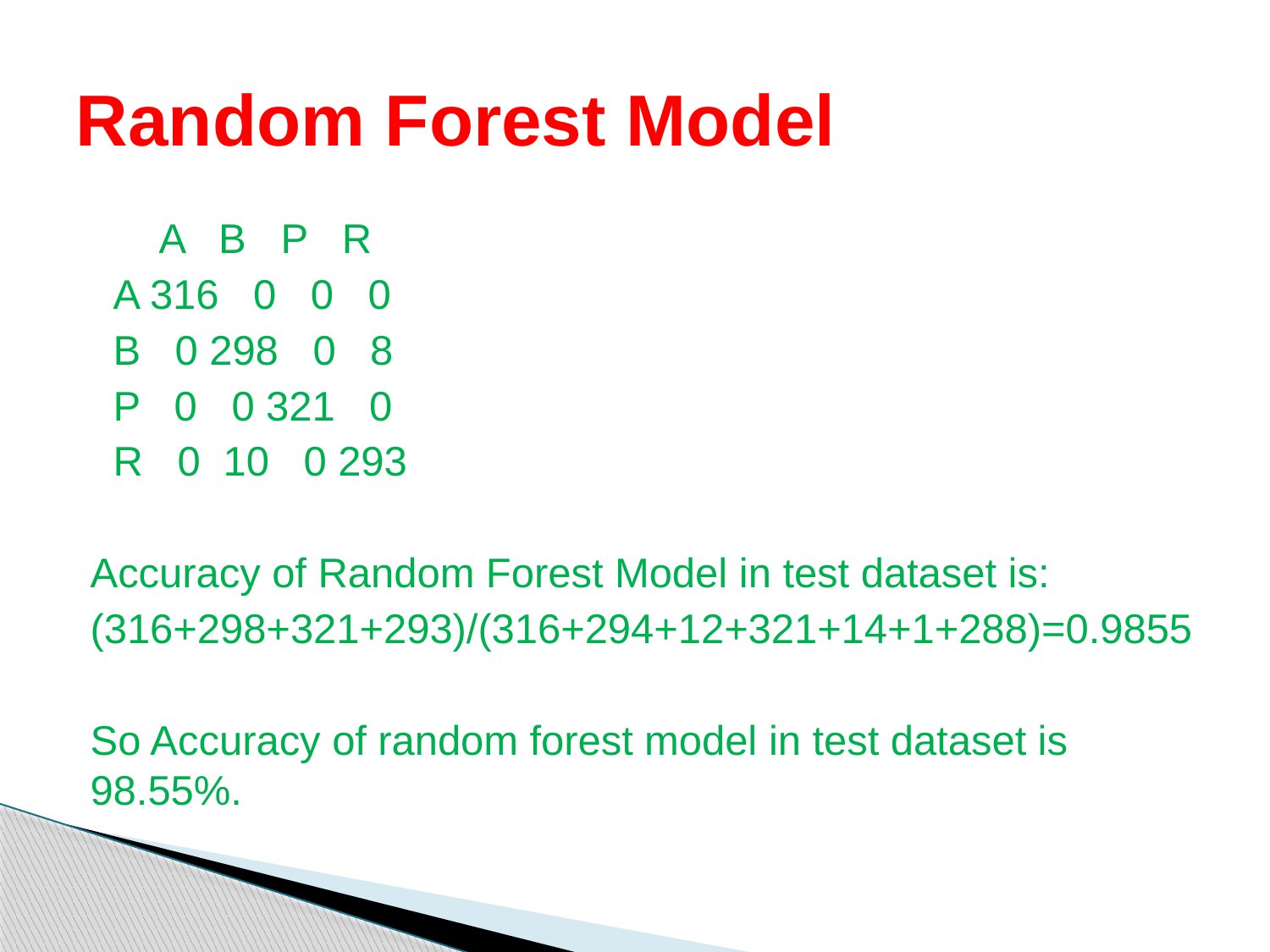

# Random Forest Model
      A   B   P   R
  A 316   0   0   0
  B   0 298   0   8
  P   0   0 321   0
  R   0  10   0 293

Accuracy of Random Forest Model in test dataset is:
(316+298+321+293)/(316+294+12+321+14+1+288)=0.9855

So Accuracy of random forest model in test dataset is 98.55%.